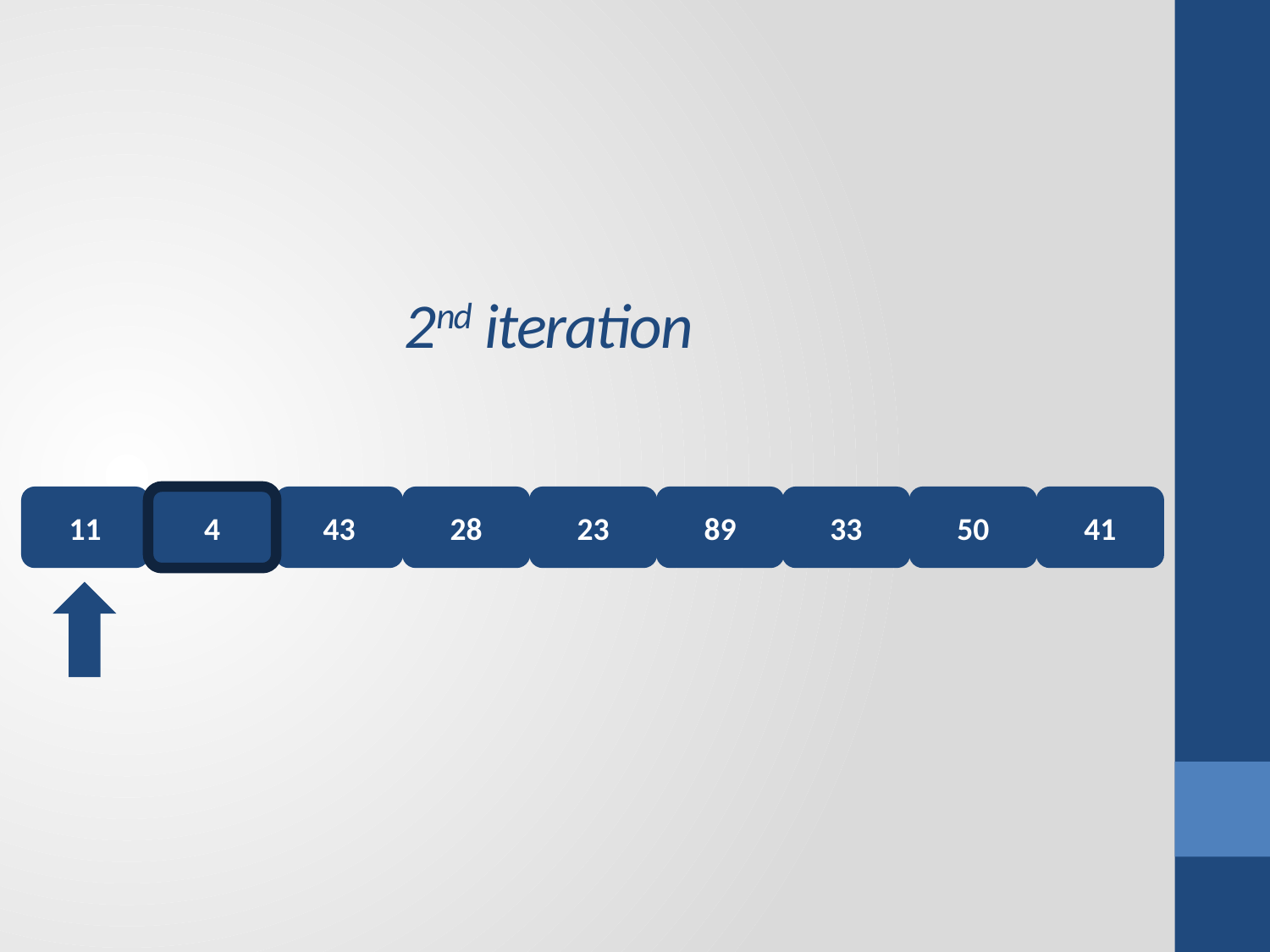

2nd iteration
11
4
43
28
23
89
33
50
41